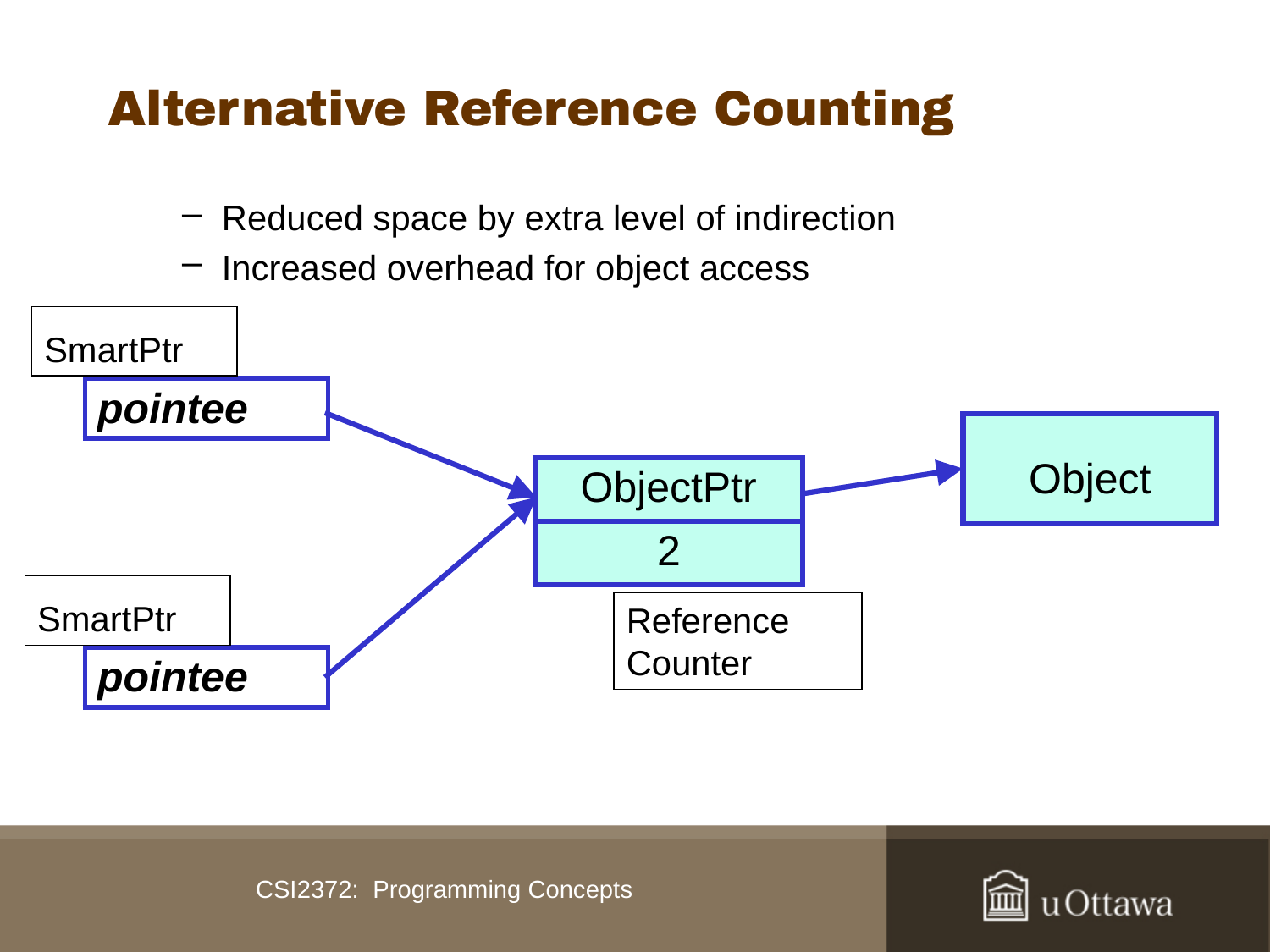

# Alternative Reference Counting
Reduced space by extra level of indirection
Increased overhead for object access

SmartPtr
| pointee |
| --- |

Object
| ObjectPtr |
| --- |
| 2 |

SmartPtr
Reference
Counter
| pointee |
| --- |
CSI2372:  Programming Concepts